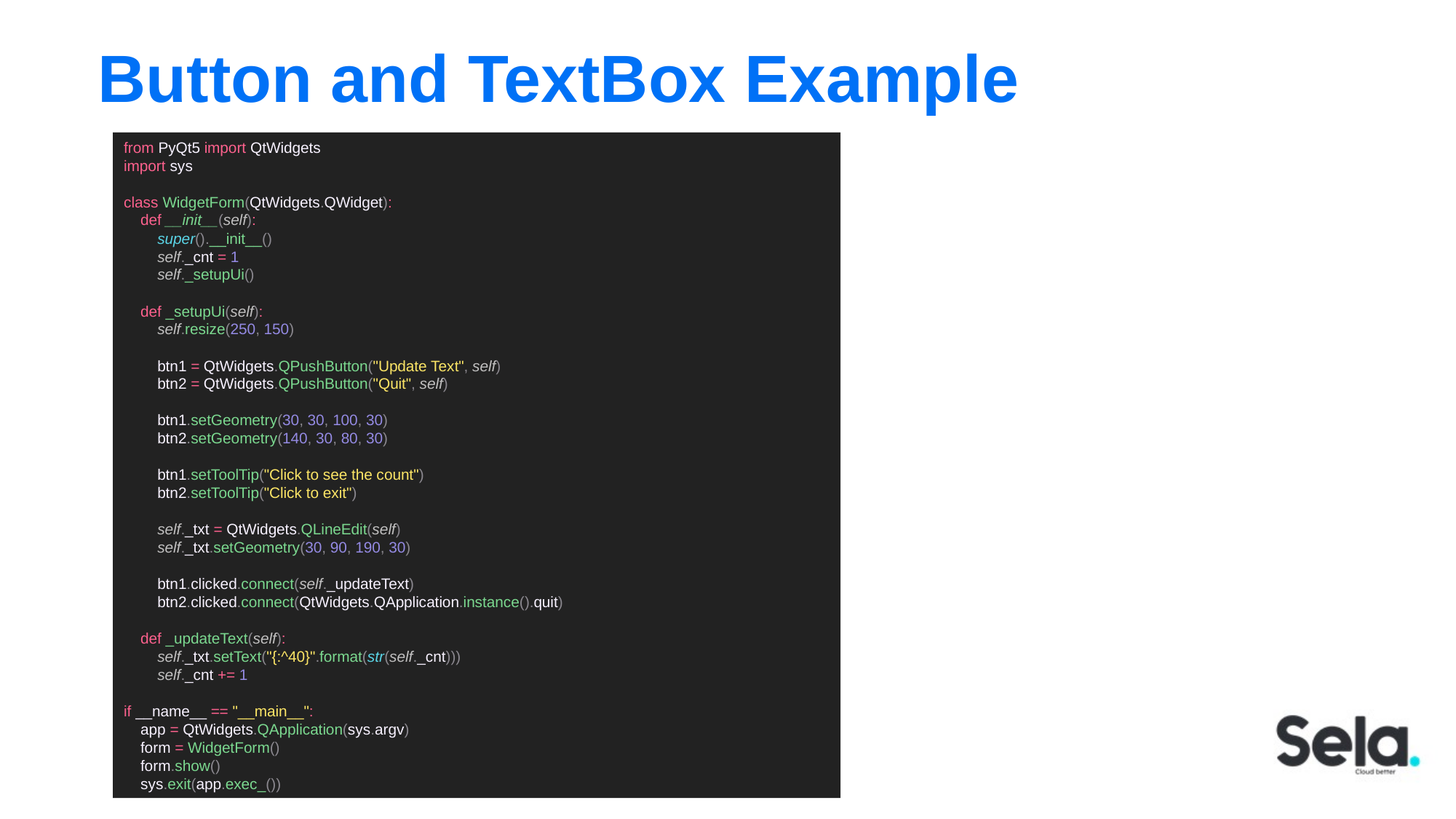

# Button and TextBox Example
from PyQt5 import QtWidgets
import sys
class WidgetForm(QtWidgets.QWidget):
    def __init__(self):
        super().__init__()
        self._cnt = 1
        self._setupUi()
    def _setupUi(self):
        self.resize(250, 150)
        btn1 = QtWidgets.QPushButton("Update Text", self)
        btn2 = QtWidgets.QPushButton("Quit", self)
        btn1.setGeometry(30, 30, 100, 30)
        btn2.setGeometry(140, 30, 80, 30)
        btn1.setToolTip("Click to see the count")
        btn2.setToolTip("Click to exit")
        self._txt = QtWidgets.QLineEdit(self)
        self._txt.setGeometry(30, 90, 190, 30)
        btn1.clicked.connect(self._updateText)
        btn2.clicked.connect(QtWidgets.QApplication.instance().quit)
    def _updateText(self):
        self._txt.setText("{:^40}".format(str(self._cnt)))
        self._cnt += 1
if __name__ == "__main__":
    app = QtWidgets.QApplication(sys.argv)
    form = WidgetForm()
    form.show()
    sys.exit(app.exec_())